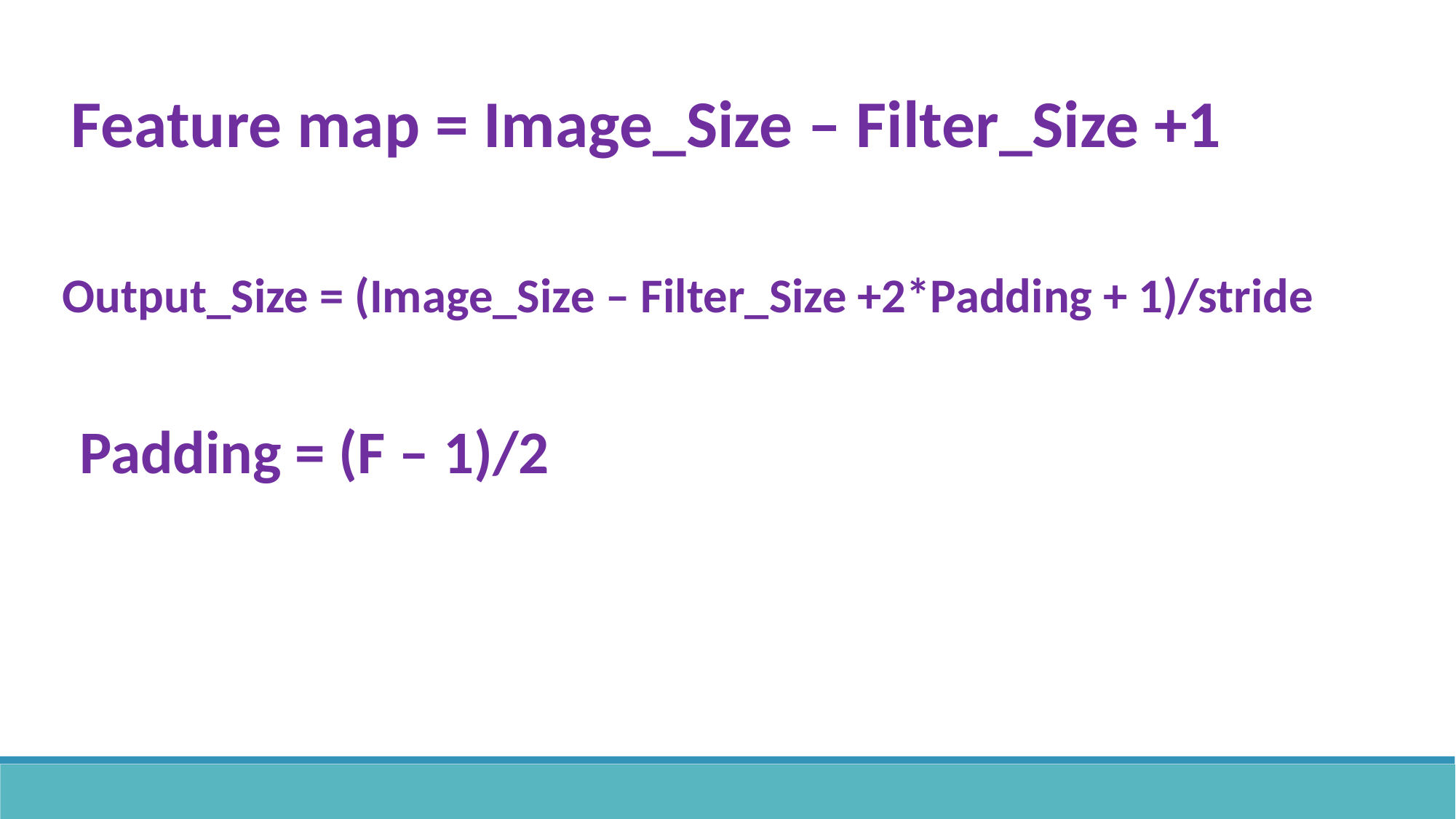

# Feature map = Image_Size – Filter_Size +1
Output_Size = (Image_Size – Filter_Size +2*Padding + 1)/stride
Padding = (F – 1)/2